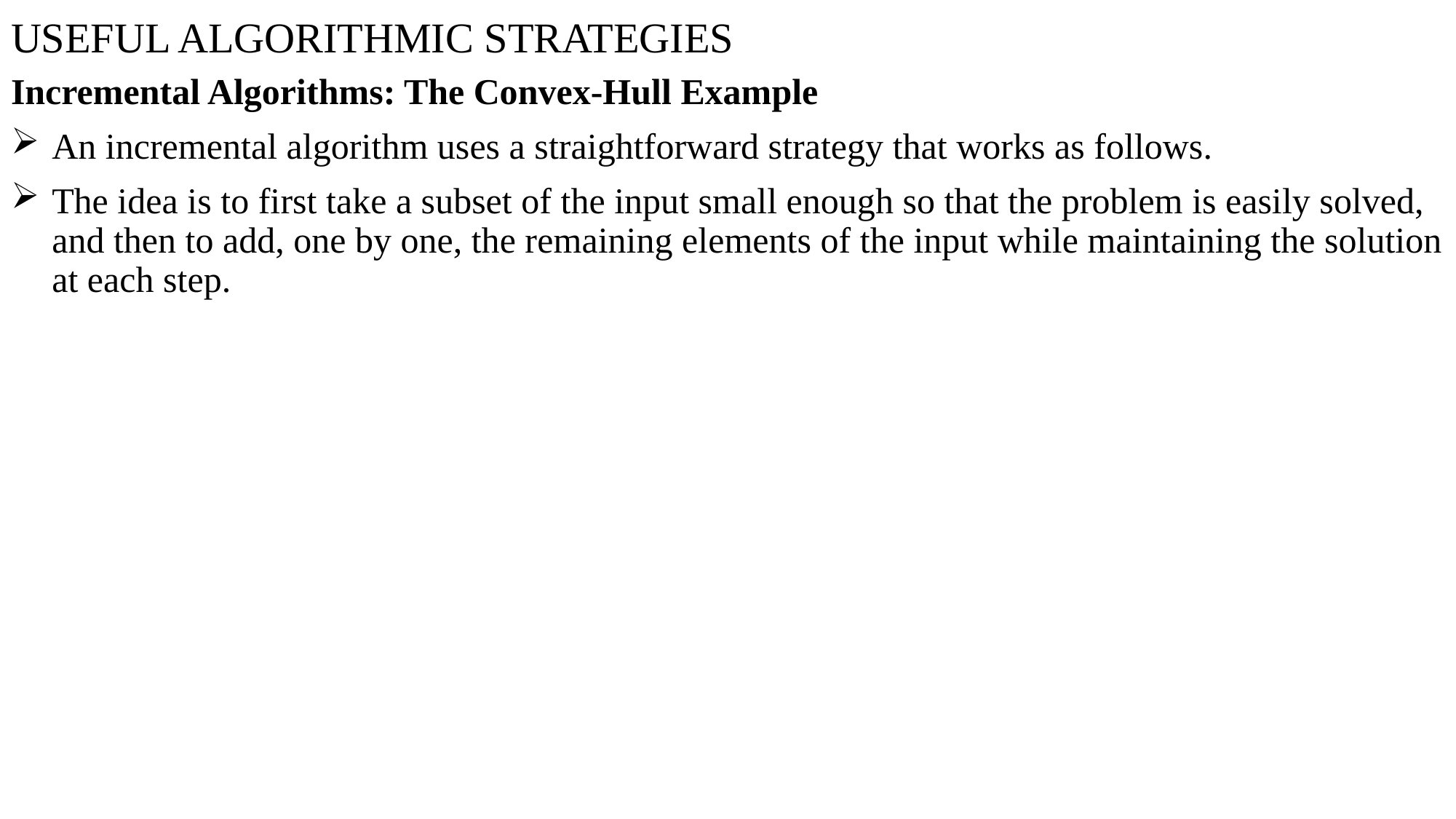

# USEFUL ALGORITHMIC STRATEGIES
Incremental Algorithms: The Convex-Hull Example
An incremental algorithm uses a straightforward strategy that works as follows.
The idea is to first take a subset of the input small enough so that the problem is easily solved, and then to add, one by one, the remaining elements of the input while maintaining the solution at each step.